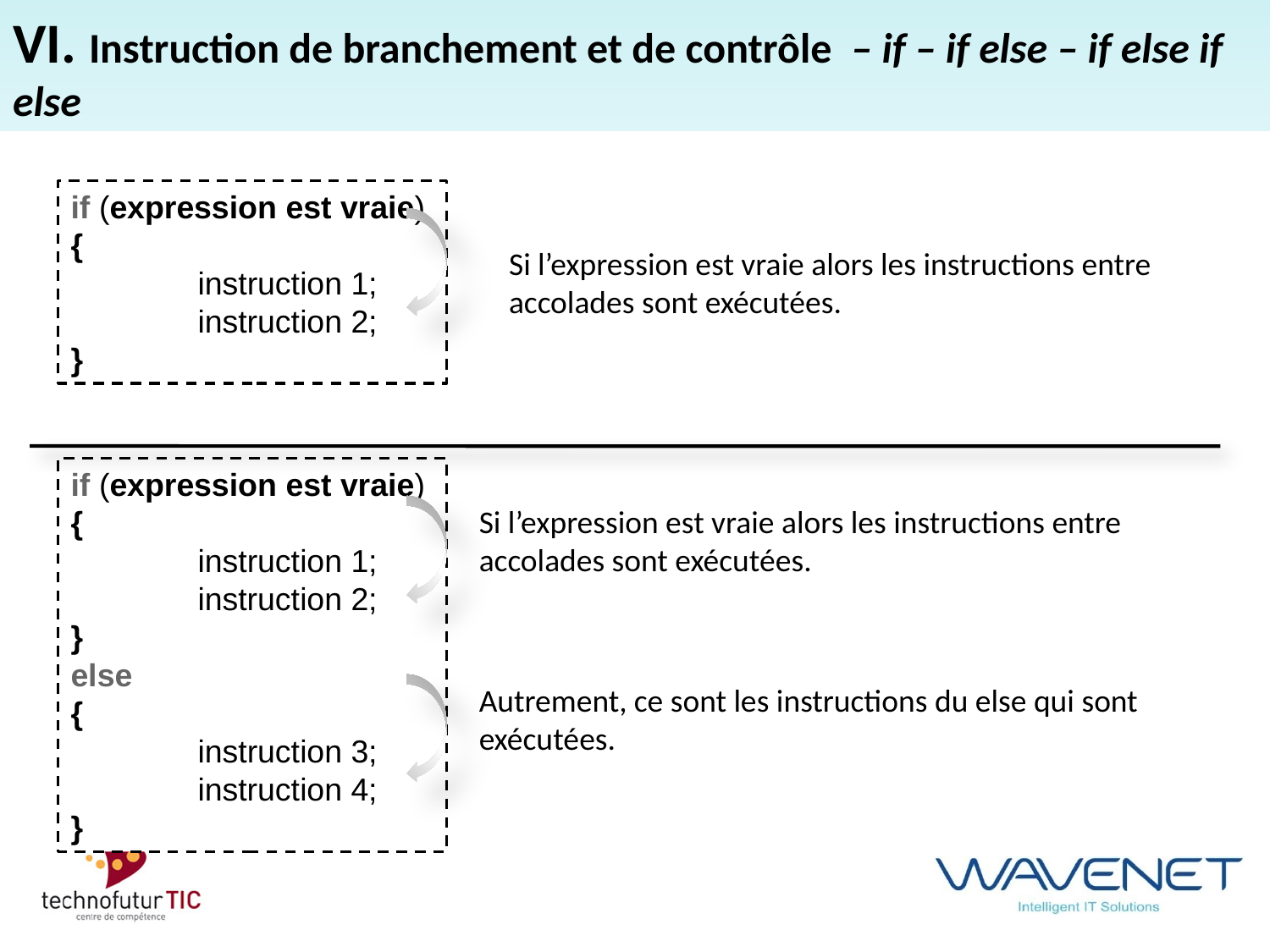

VI. Instruction de branchement et de contrôle  – if – if else – if else if else
if (expression est vraie)
{
	instruction 1;
	instruction 2;
}

Si l’expression est vraie alors les instructions entre accolades sont exécutées.
if (expression est vraie)
{
	instruction 1;
	instruction 2;
}
else
{
	instruction 3;
	instruction 4;
}
Si l’expression est vraie alors les instructions entre accolades sont exécutées.

Autrement, ce sont les instructions du else qui sont exécutées.